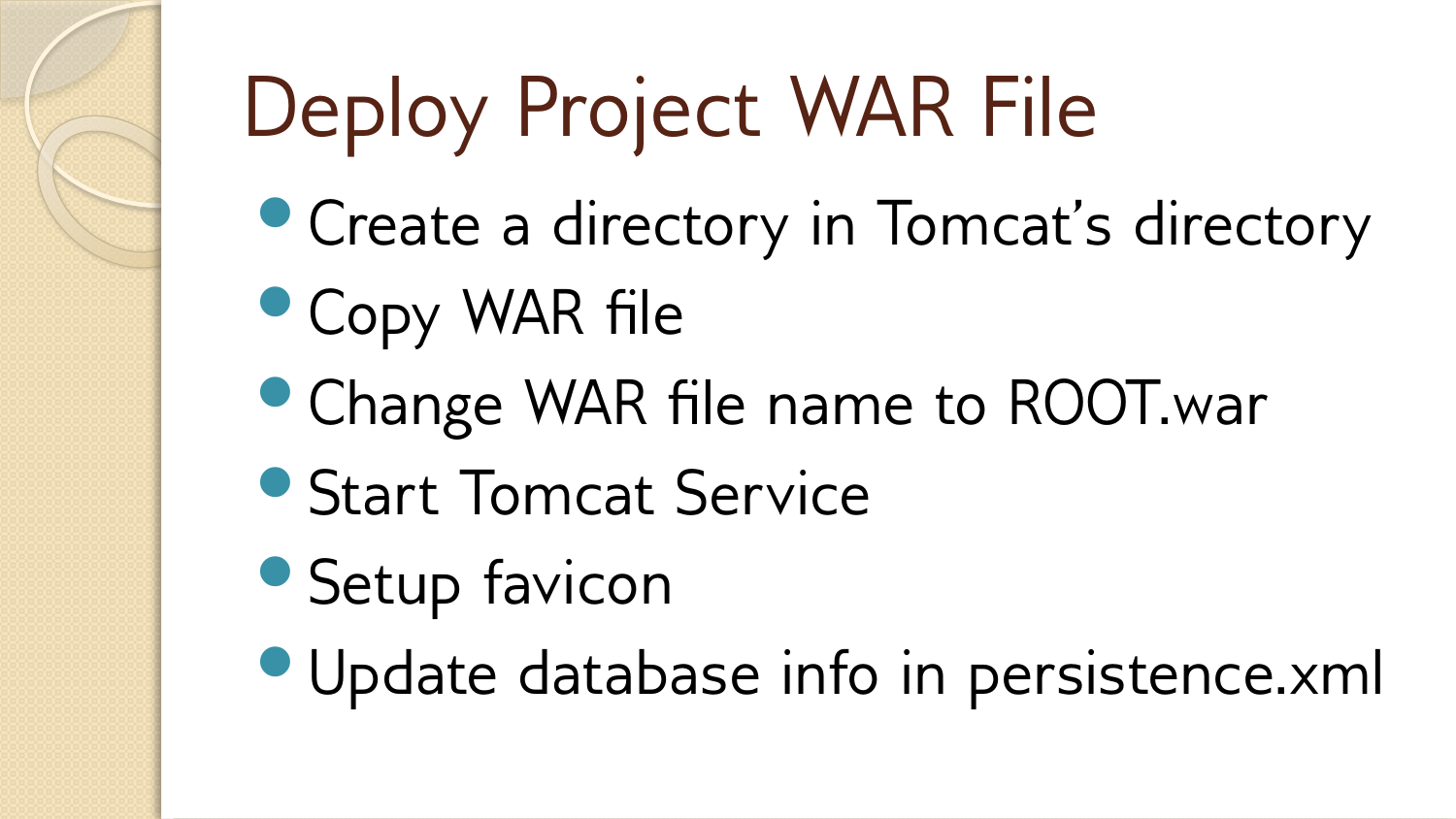

# Deploy Project WAR File
Create a directory in Tomcat’s directory
Copy WAR file
Change WAR file name to ROOT.war
Start Tomcat Service
Setup favicon
Update database info in persistence.xml